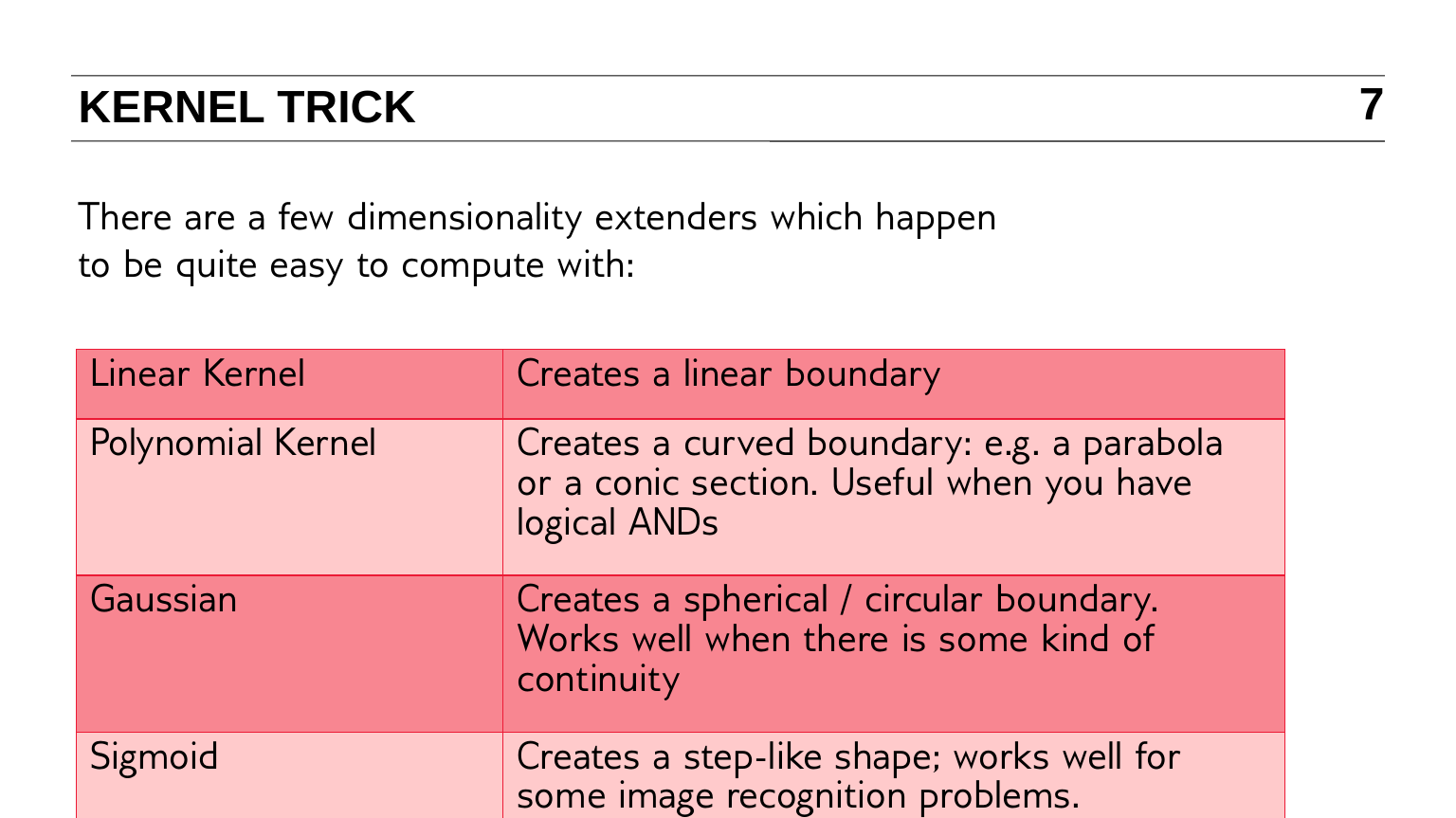

KERNEL TRICK
7
There are a few dimensionality extenders which happen to be quite easy to compute with:

| Linear Kernel | Creates a linear boundary |
| --- | --- |
| Polynomial Kernel | Creates a curved boundary: e.g. a parabola or a conic section. Useful when you have logical ANDs |
| Gaussian | Creates a spherical / circular boundary. Works well when there is some kind of continuity |
| Sigmoid | Creates a step-like shape; works well for some image recognition problems. |